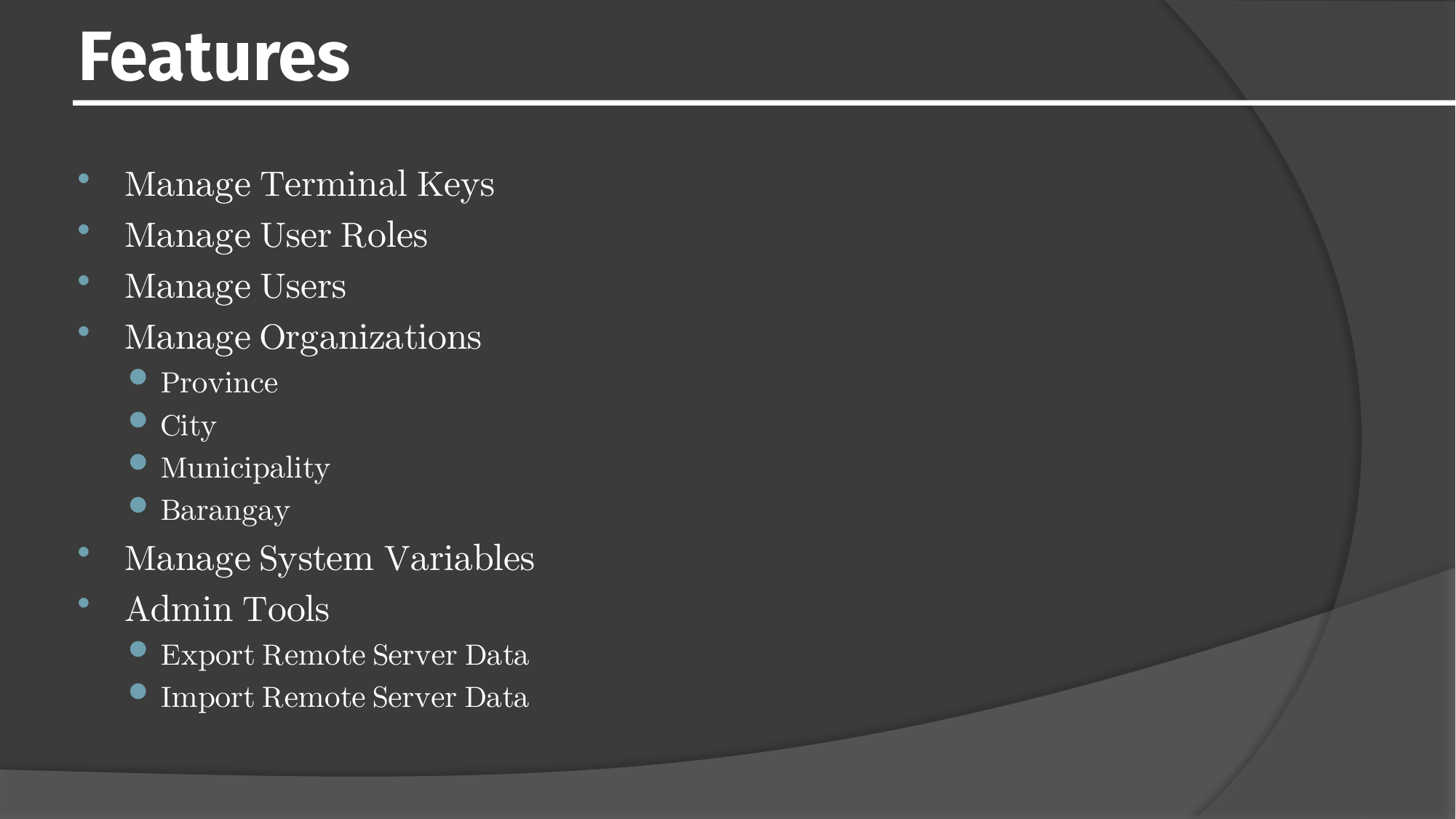

# Features

Manage Terminal Keys
Manage User Roles
Manage Users
Manage Organizations
Province
City
Municipality
Barangay
Manage System Variables
Admin Tools
Export Remote Server Data
Import Remote Server Data